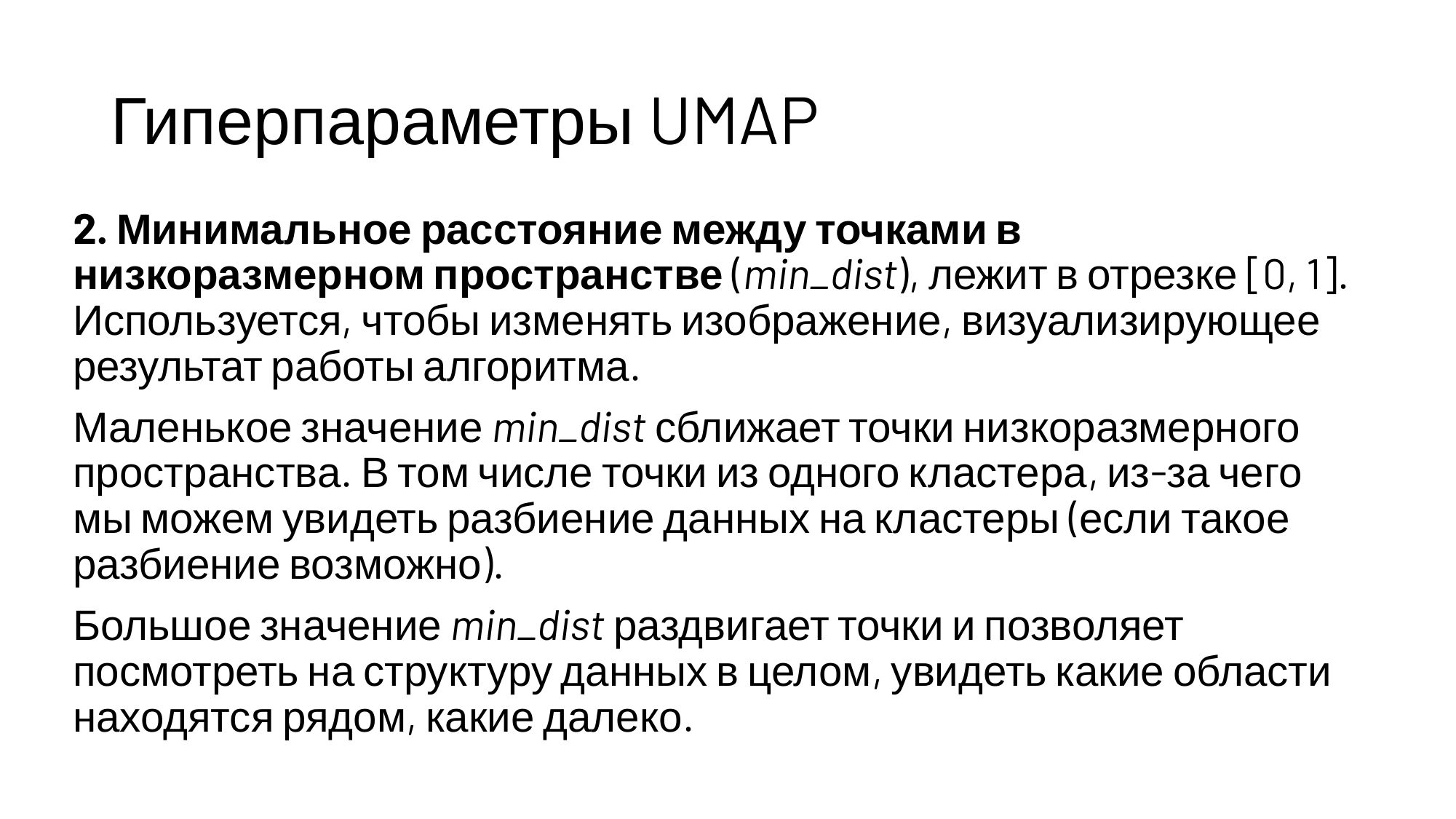

# Гиперпараметры UMAP
2. Минимальное расстояние между точками в низкоразмерном пространстве (min_dist), лежит в отрезке [0, 1]. Используется, чтобы изменять изображение, визуализирующее результат работы алгоритма.
Маленькое значение min_dist сближает точки низкоразмерного пространства. В том числе точки из одного кластера, из-за чего мы можем увидеть разбиение данных на кластеры (если такое разбиение возможно).
Большое значение min_dist раздвигает точки и позволяет посмотреть на структуру данных в целом, увидеть какие области находятся рядом, какие далеко.